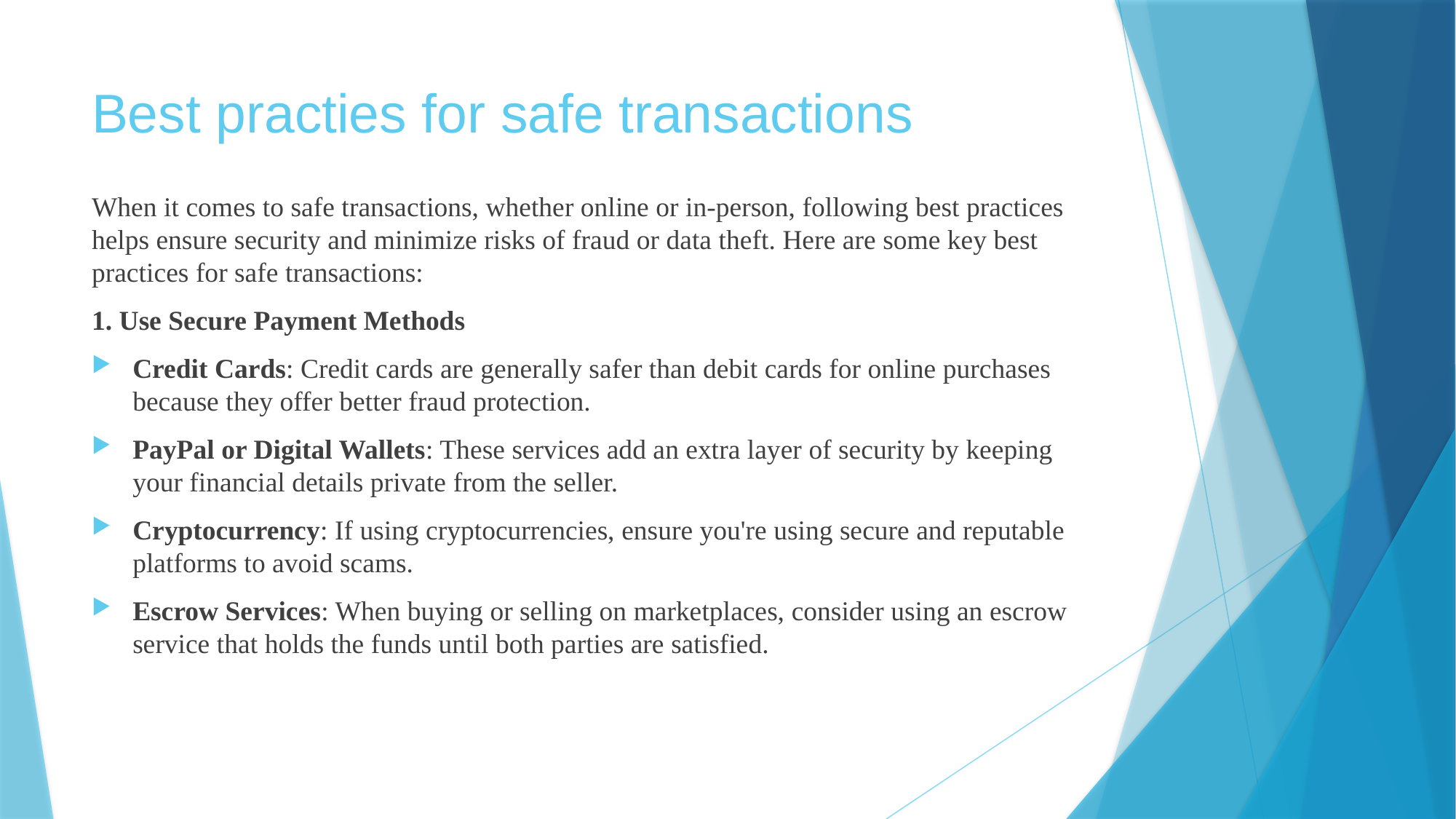

# Best practies for safe transactions
When it comes to safe transactions, whether online or in-person, following best practices helps ensure security and minimize risks of fraud or data theft. Here are some key best practices for safe transactions:
1. Use Secure Payment Methods
Credit Cards: Credit cards are generally safer than debit cards for online purchases because they offer better fraud protection.
PayPal or Digital Wallets: These services add an extra layer of security by keeping your financial details private from the seller.
Cryptocurrency: If using cryptocurrencies, ensure you're using secure and reputable platforms to avoid scams.
Escrow Services: When buying or selling on marketplaces, consider using an escrow service that holds the funds until both parties are satisfied.